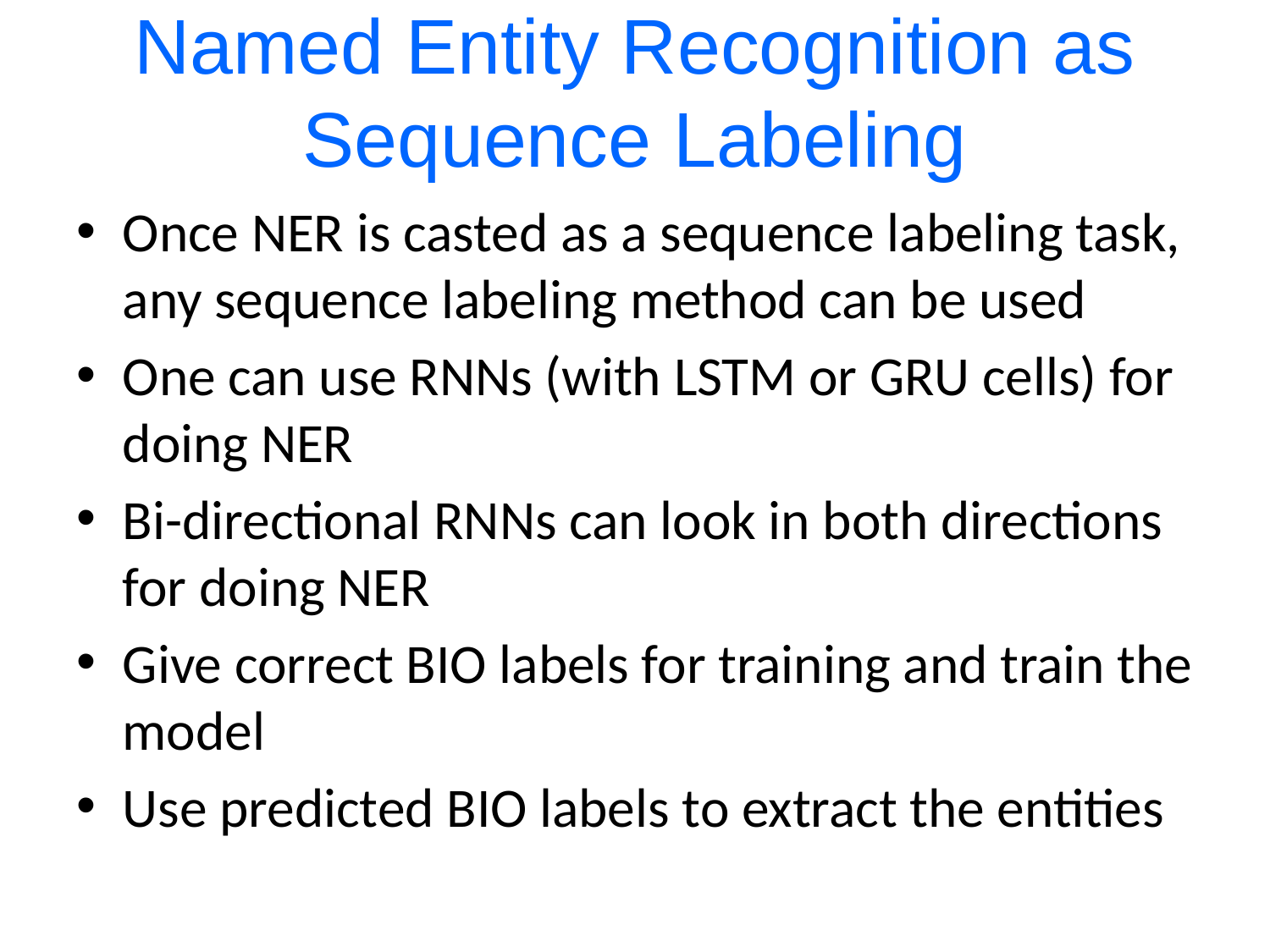

# Named Entity Recognition as Sequence Labeling
Once NER is casted as a sequence labeling task, any sequence labeling method can be used
One can use RNNs (with LSTM or GRU cells) for doing NER
Bi-directional RNNs can look in both directions for doing NER
Give correct BIO labels for training and train the model
Use predicted BIO labels to extract the entities